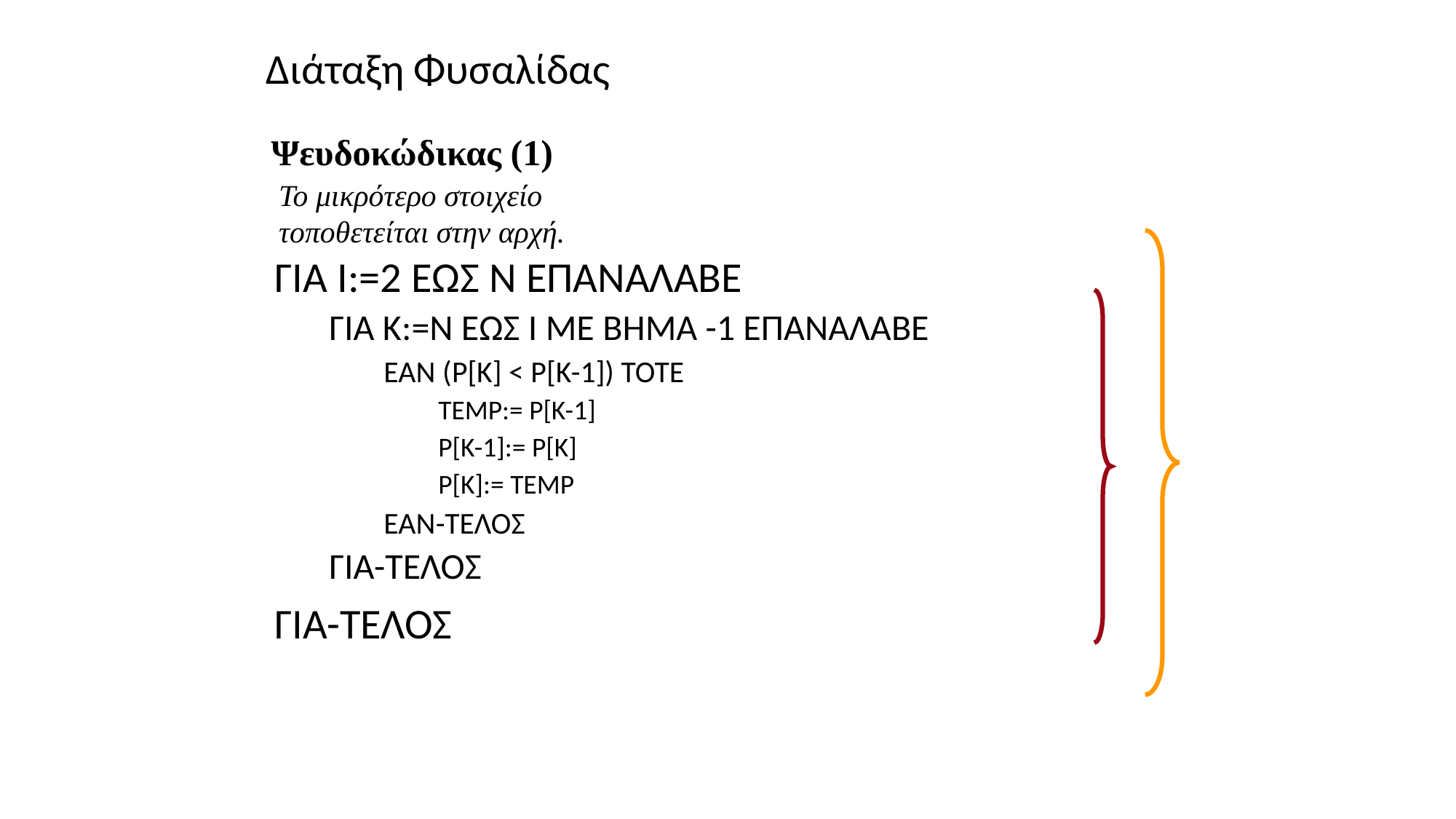

# Διάταξη Φυσαλίδας
Ψευδοκώδικας (1)
Το μικρότερο στοιχείο
τοποθετείται στην αρχή.

ΓΙΑ I:=2 ΕΩΣ Ν ΕΠΑΝΑΛΑΒΕ
ΓΙΑ Κ:=Ν ΕΩΣ Ι ME ΒΗΜΑ -1 ΕΠΑΝΑΛΑΒΕ
ΕΑΝ (P[Κ] < P[Κ-1]) ΤΟΤΕ
TEMP:= P[K-1]
P[K-1]:= P[K]
P[K]:= TEMP
ΕΑΝ-ΤΕΛΟΣ
ΓΙΑ-ΤΕΛΟΣ
ΓΙΑ-ΤΕΛΟΣ